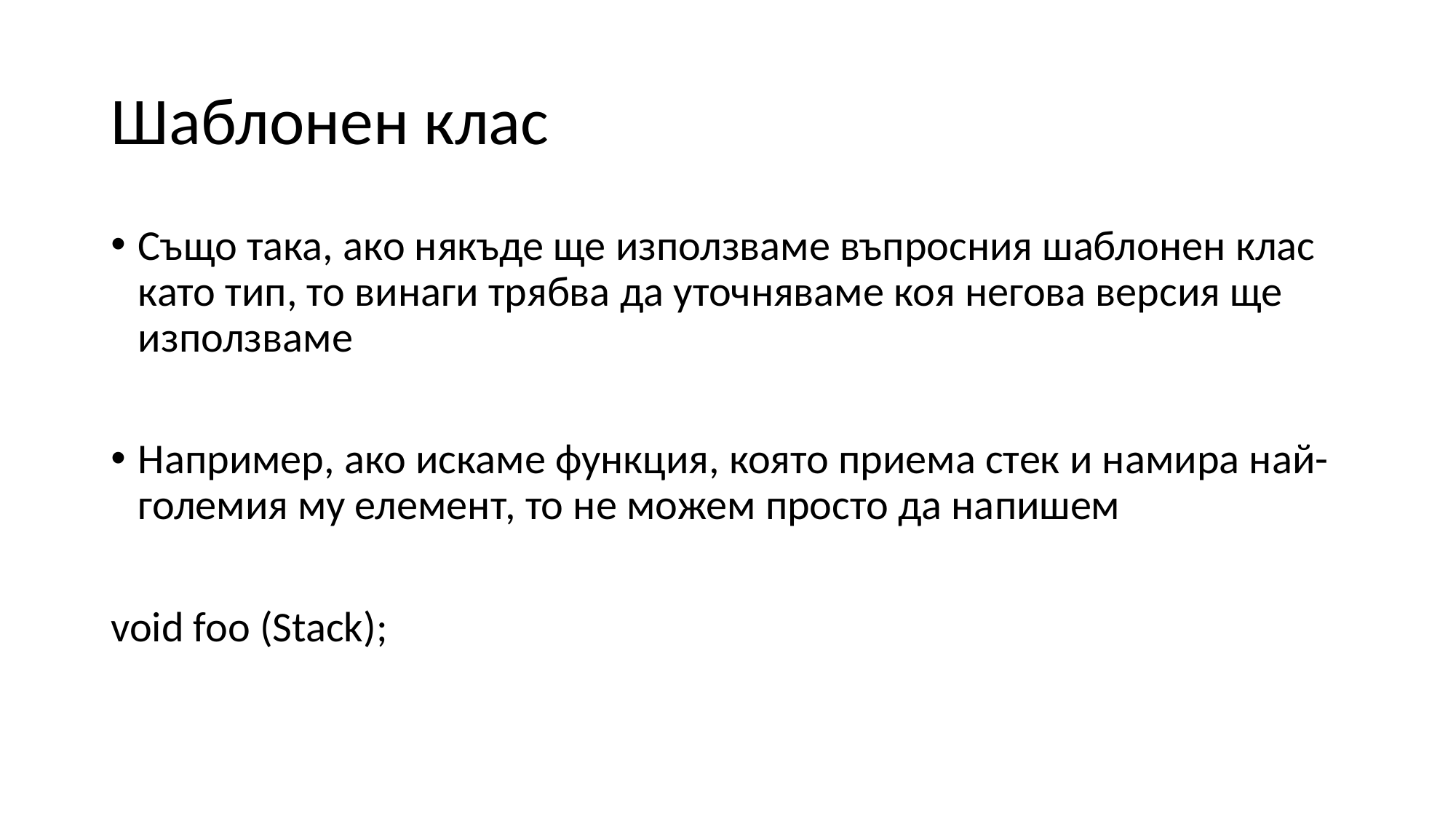

# Шаблонен клас
Също така, ако някъде ще използваме въпросния шаблонен клас като тип, то винаги трябва да уточняваме коя негова версия ще използваме

Например, ако искаме функция, която приема стек и намира най-големия му елемент, то не можем просто да напишем

void foo (Stack);